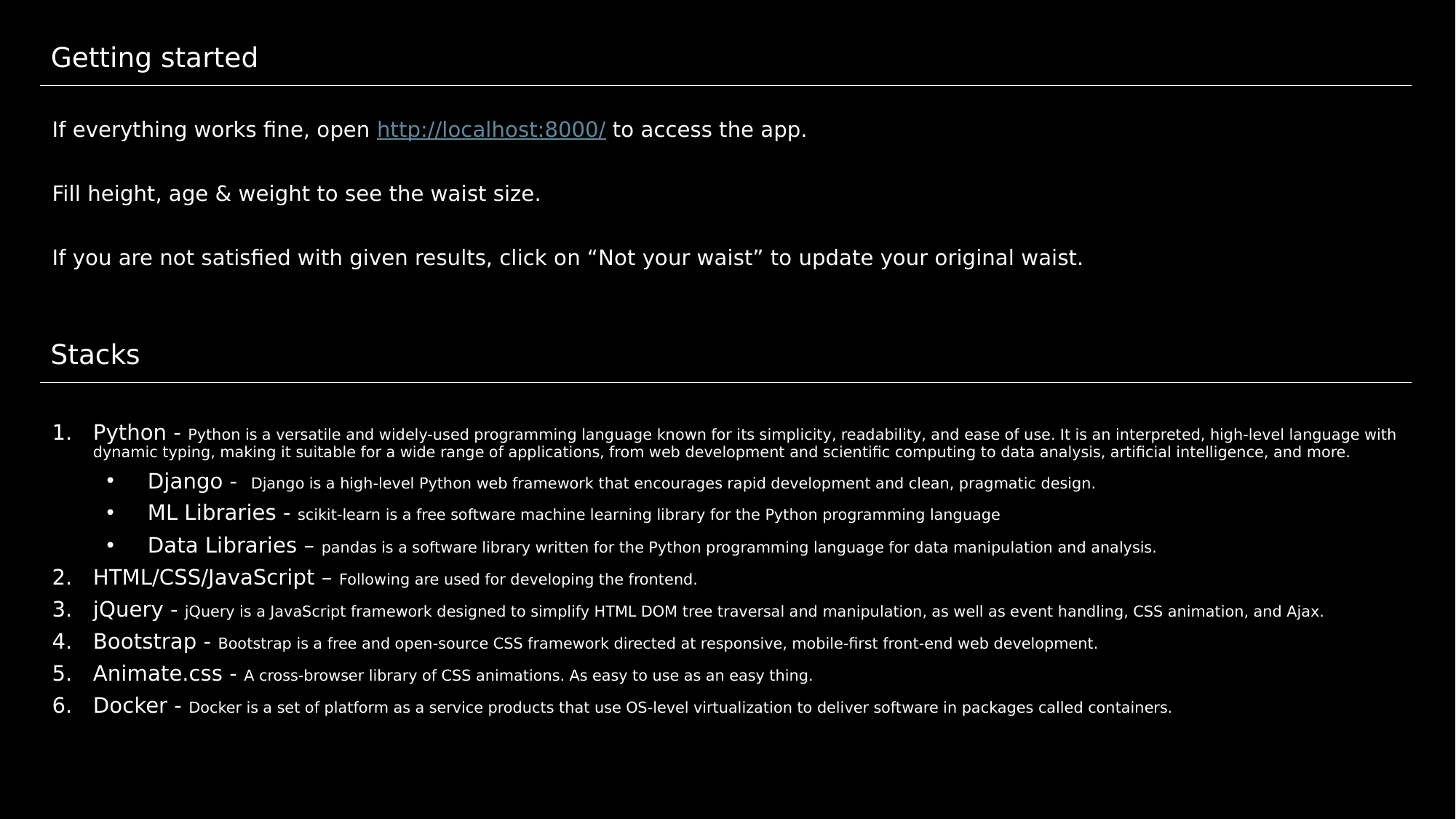

Getting started
If everything works fine, open http://localhost:8000/ to access the app.

Fill height, age & weight to see the waist size.

If you are not satisfied with given results, click on “Not your waist” to update your original waist.

Stacks
Python - Python is a versatile and widely-used programming language known for its simplicity, readability, and ease of use. It is an interpreted, high-level language with dynamic typing, making it suitable for a wide range of applications, from web development and scientific computing to data analysis, artificial intelligence, and more.
Django -  Django is a high-level Python web framework that encourages rapid development and clean, pragmatic design.
ML Libraries - scikit-learn is a free software machine learning library for the Python programming language
Data Libraries – pandas is a software library written for the Python programming language for data manipulation and analysis.
HTML/CSS/JavaScript – Following are used for developing the frontend.
jQuery - jQuery is a JavaScript framework designed to simplify HTML DOM tree traversal and manipulation, as well as event handling, CSS animation, and Ajax.
Bootstrap - Bootstrap is a free and open-source CSS framework directed at responsive, mobile-first front-end web development.
Animate.css - A cross-browser library of CSS animations. As easy to use as an easy thing.
Docker - Docker is a set of platform as a service products that use OS-level virtualization to deliver software in packages called containers.